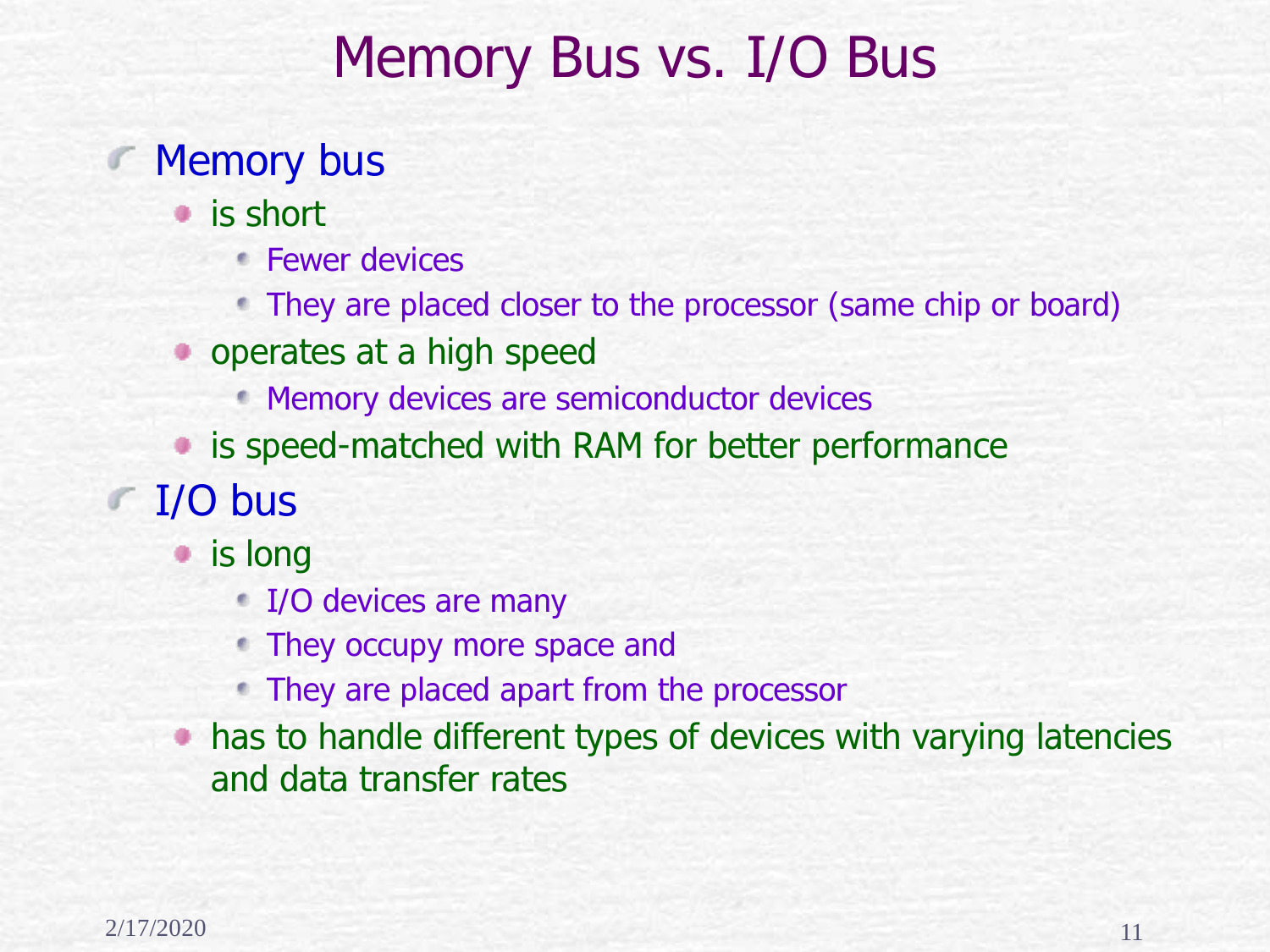

# Memory Bus vs. I/O Bus
Memory bus
is short
Fewer devices
They are placed closer to the processor (same chip or board)
operates at a high speed
Memory devices are semiconductor devices
is speed-matched with RAM for better performance
I/O bus
is long
I/O devices are many
They occupy more space and
They are placed apart from the processor
has to handle different types of devices with varying latencies and data transfer rates
2/17/2020
11